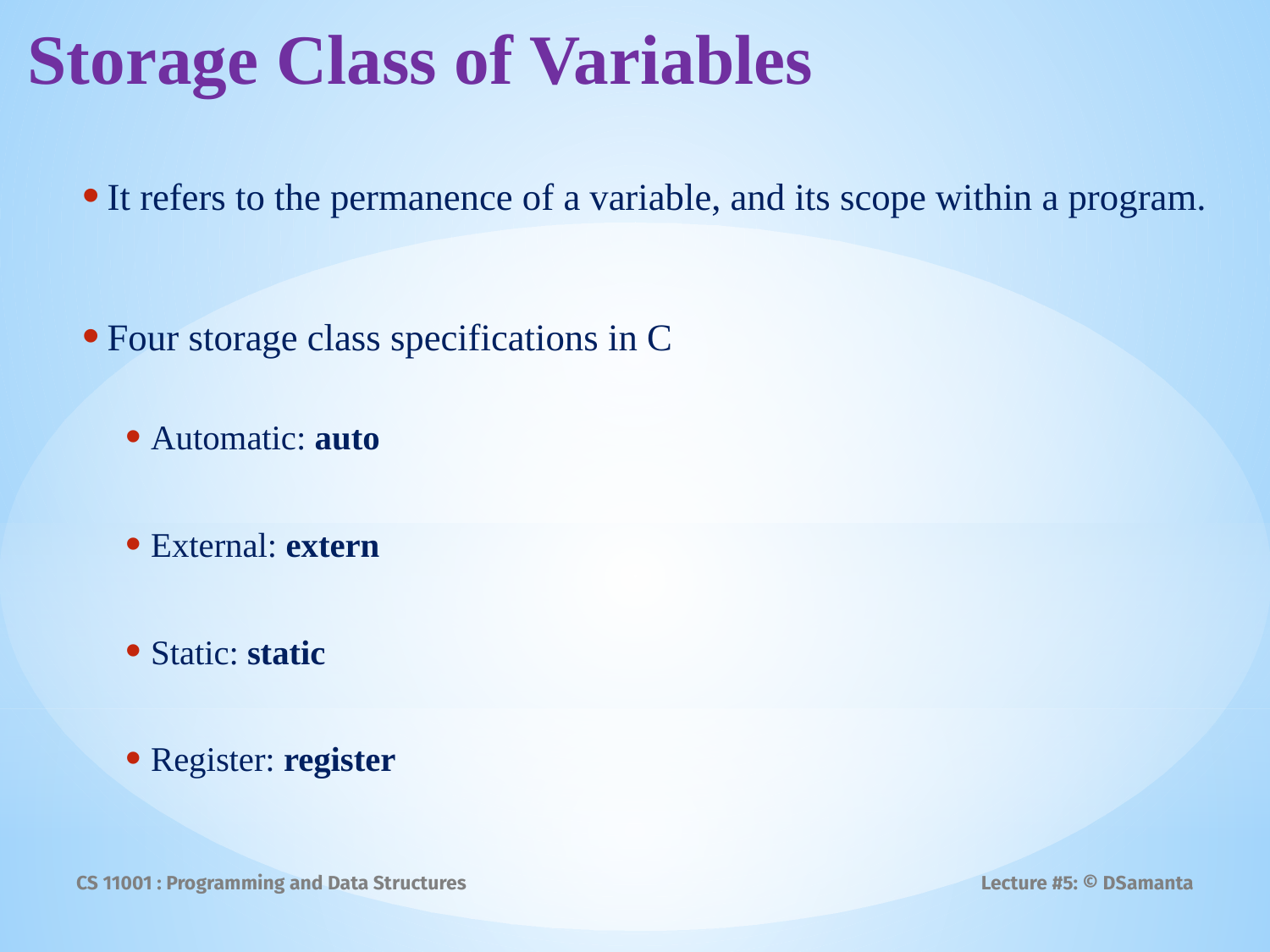

# Storage Class of Variables
It refers to the permanence of a variable, and its scope within a program.

Four storage class specifications in C

Automatic: auto

External: extern

Static: static

Register: register
CS 11001 : Programming and Data Structures
57
Lecture #5: © DSamanta